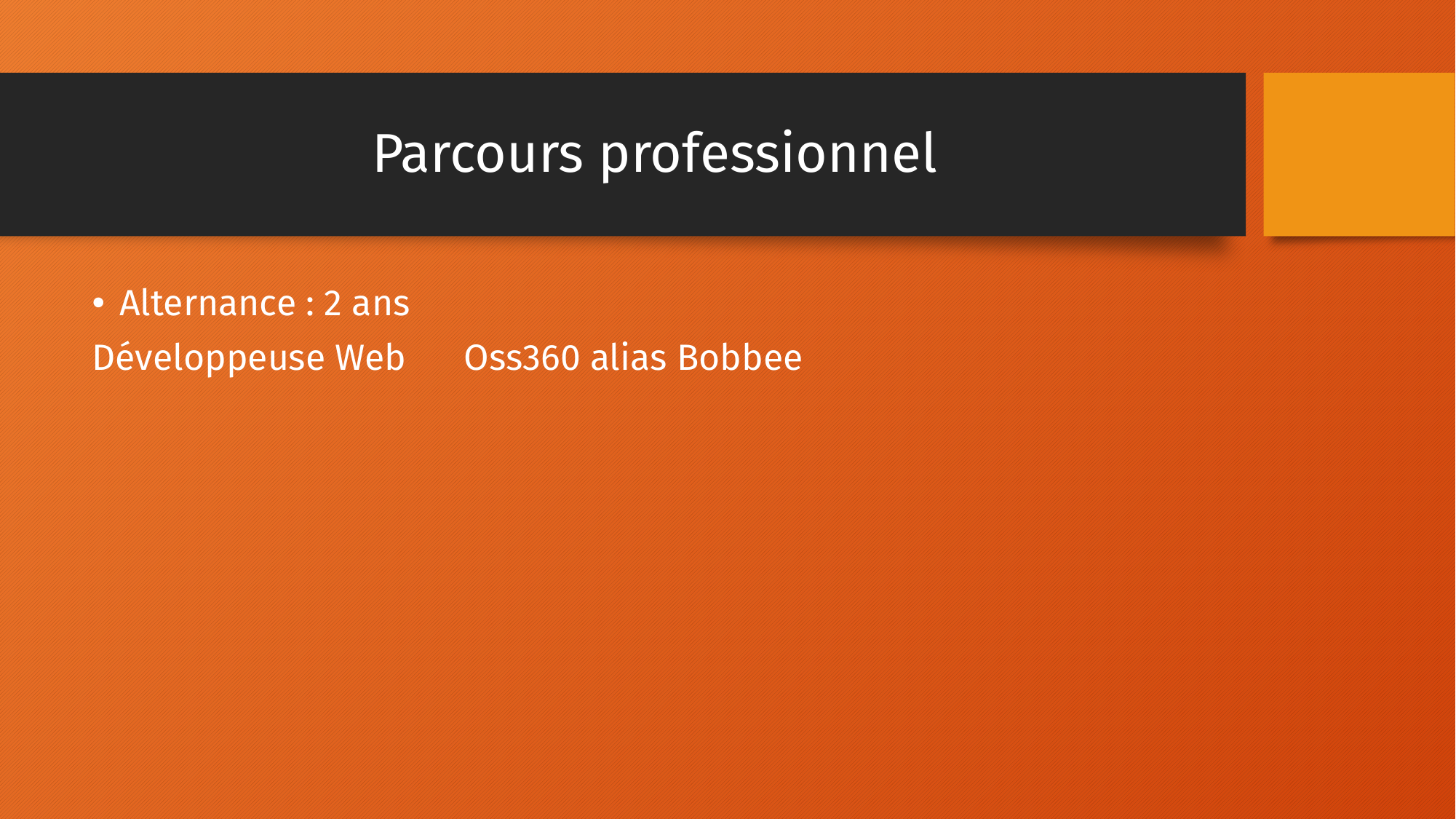

# Parcours professionnel
Alternance : 2 ans
Développeuse Web      Oss360 alias Bobbee